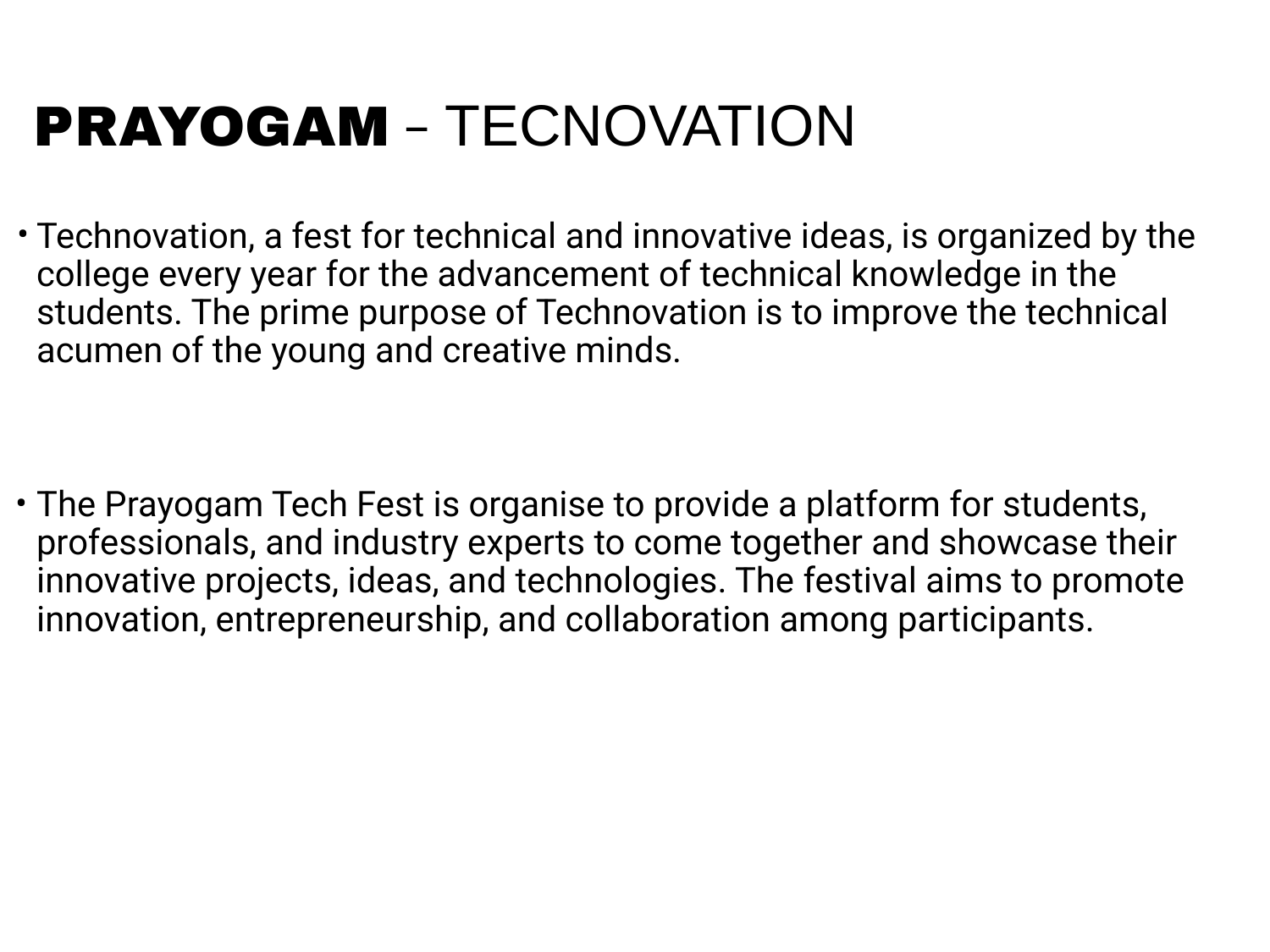

# PRAYOGAM – TECNOVATION
Technovation, a fest for technical and innovative ideas, is organized by the college every year for the advancement of technical knowledge in the students. The prime purpose of Technovation is to improve the technical acumen of the young and creative minds.

The Prayogam Tech Fest is organise to provide a platform for students, professionals, and industry experts to come together and showcase their innovative projects, ideas, and technologies. The festival aims to promote innovation, entrepreneurship, and collaboration among participants.